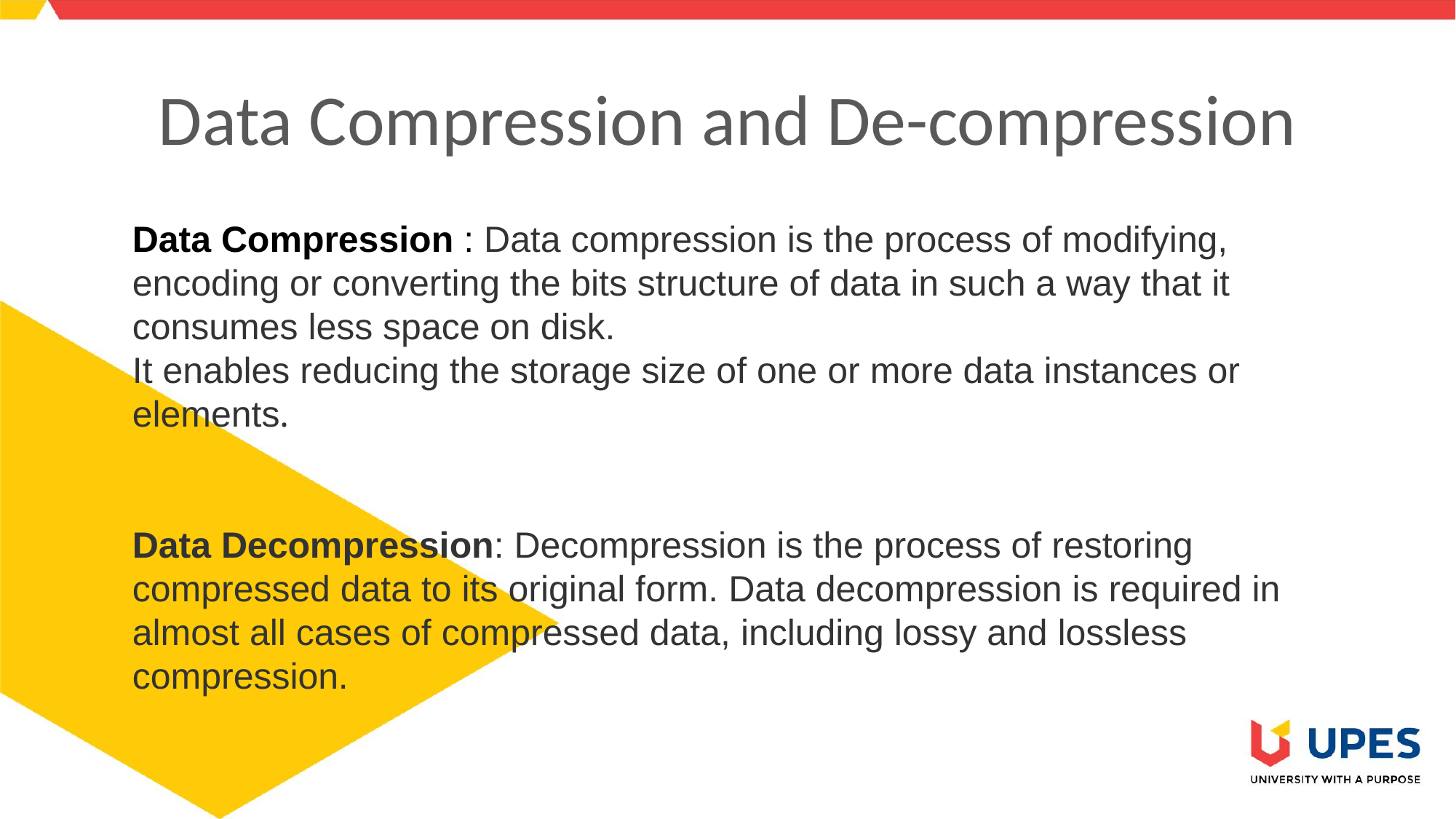

# Data Compression and De-compression

Data Compression : Data compression is the process of modifying, encoding or converting the bits structure of data in such a way that it consumes less space on disk.
It enables reducing the storage size of one or more data instances or elements.

Data Decompression: Decompression is the process of restoring compressed data to its original form. Data decompression is required in almost all cases of compressed data, including lossy and lossless compression.